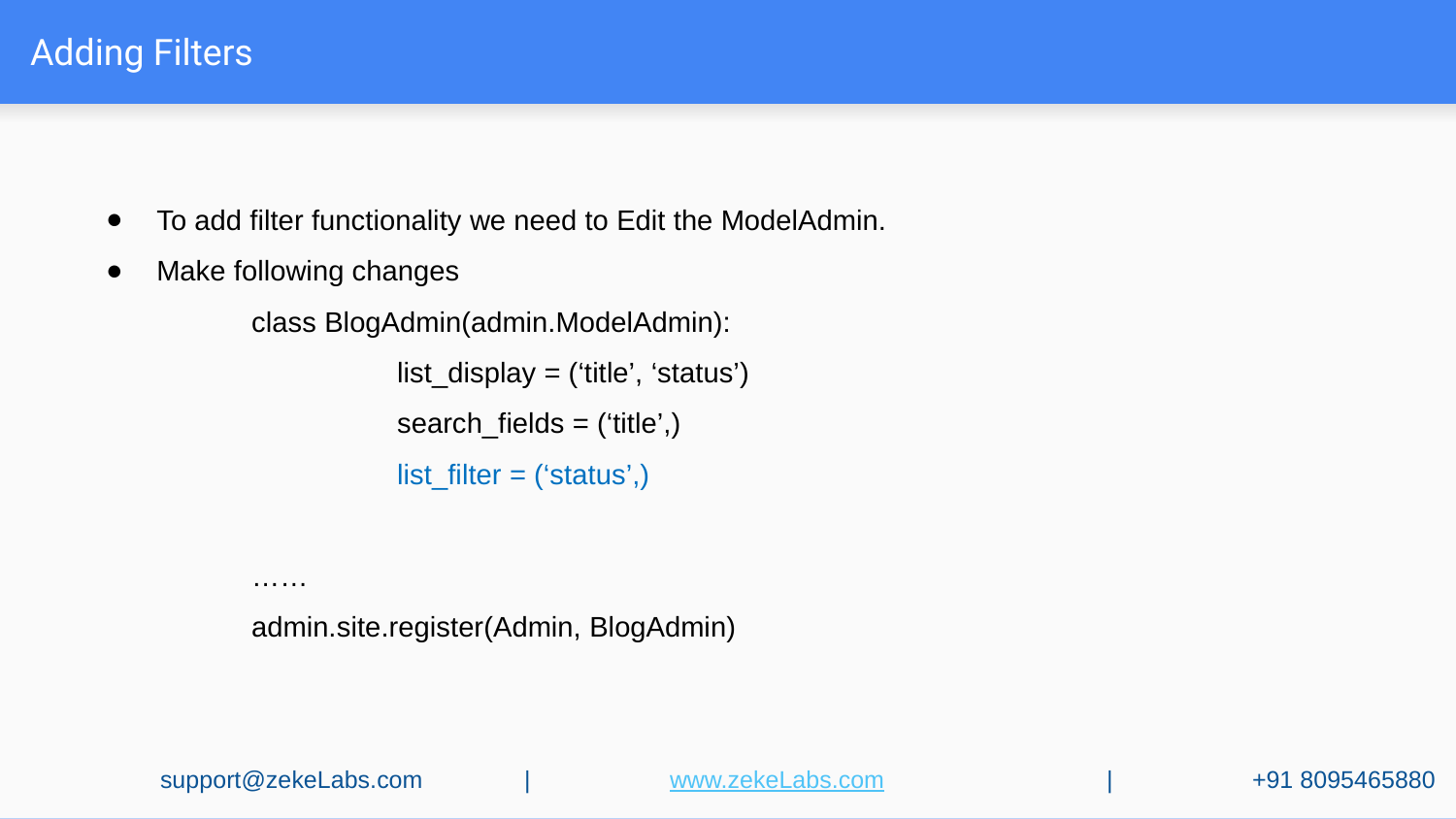

# Adding Filters
To add filter functionality we need to Edit the ModelAdmin.
Make following changes
	class BlogAdmin(admin.ModelAdmin):
		list_display = (‘title’, ‘status’)
		search_fields = (‘title’,)
		list_filter = (‘status’,)

	……
	admin.site.register(Admin, BlogAdmin)

support@zekeLabs.com	|	www.zekeLabs.com		|	+91 8095465880